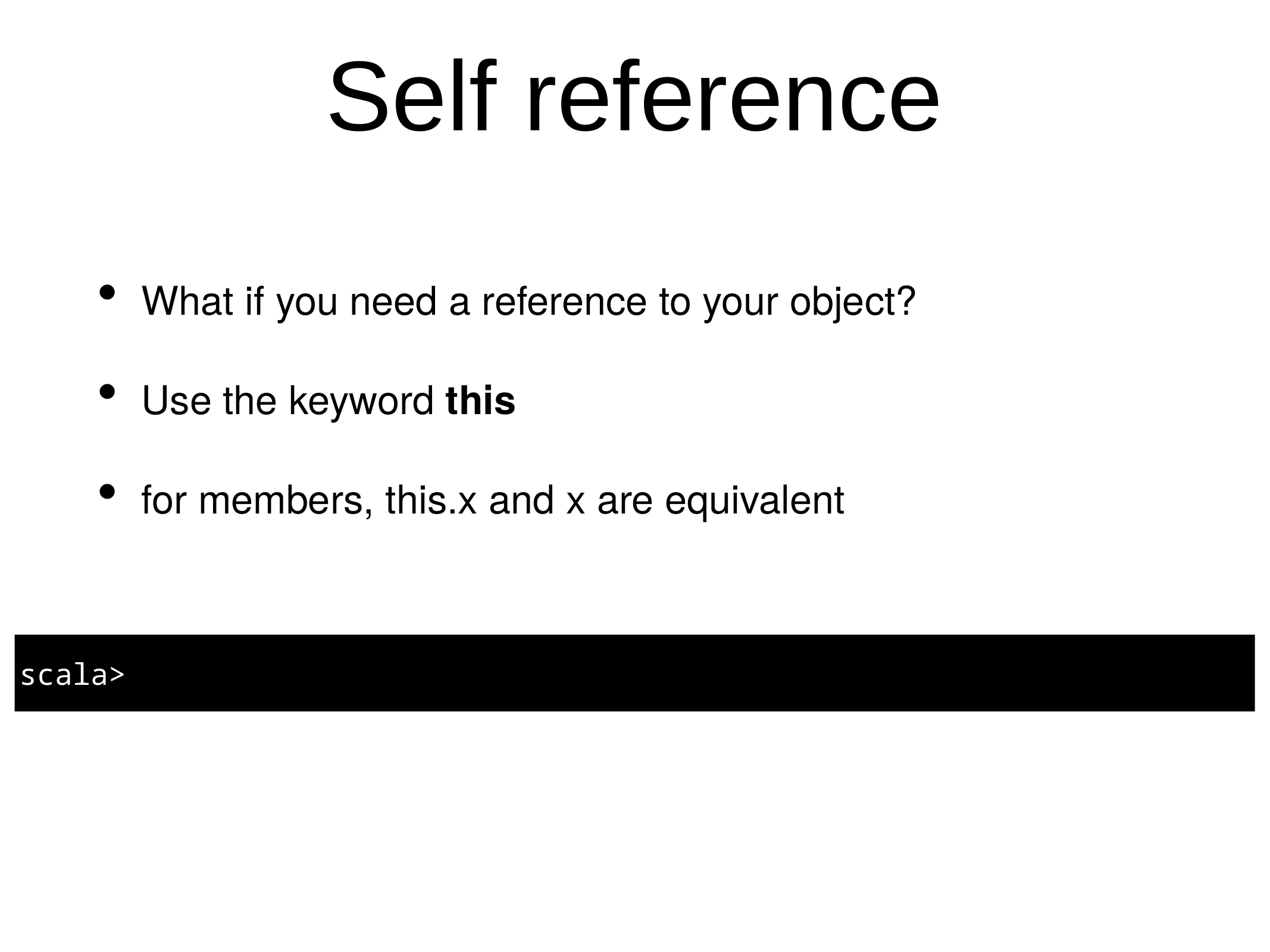

# Self reference
What if you need a reference to your object?
Use the keyword this
for members, this.x and x are equivalent
scala>